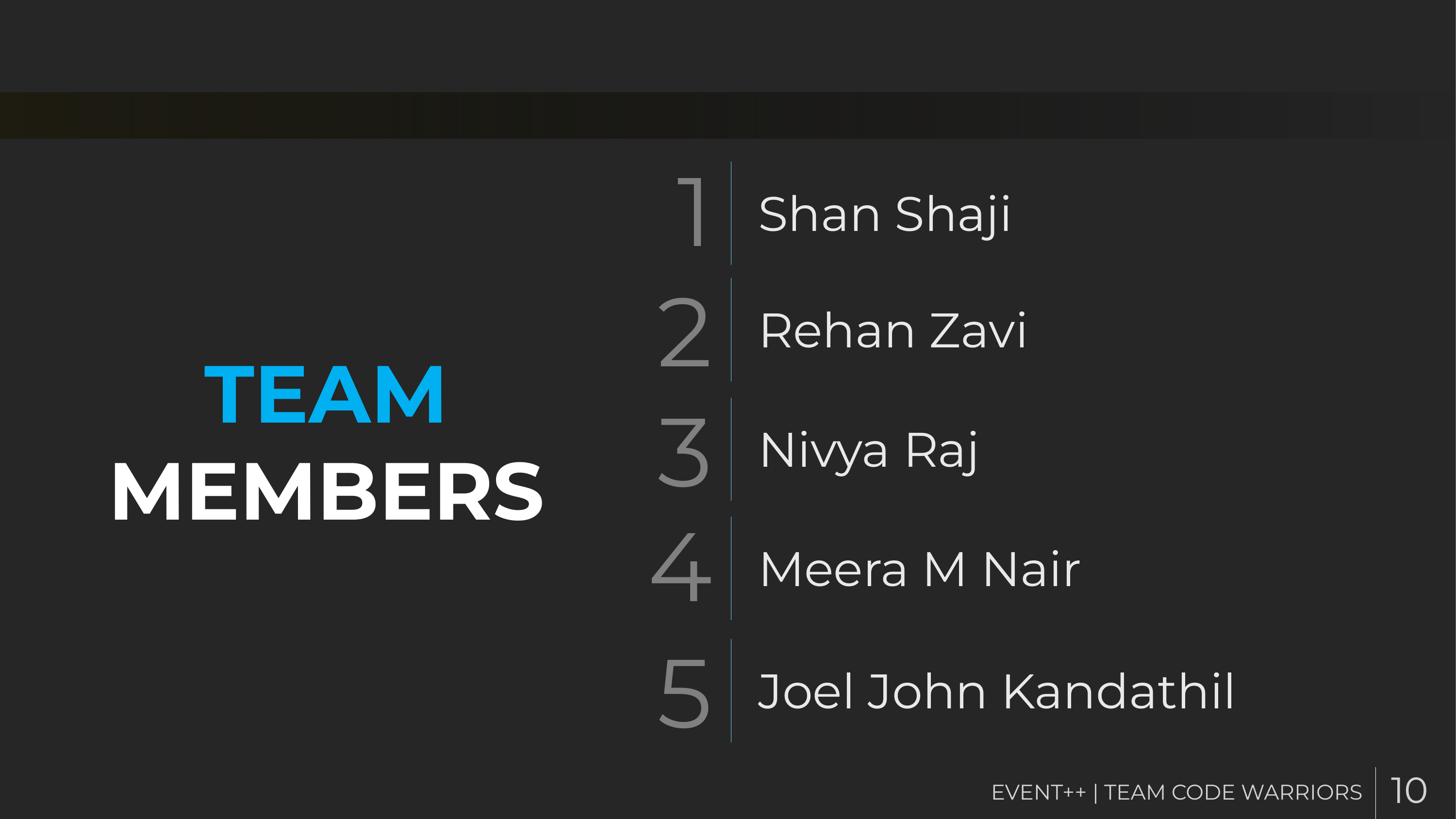

Shan Shaji
TEAM
MEMBERS
Rehan Zavi
Nivya Raj
Meera M Nair
Joel John Kandathil
EVENT++ | TEAM CODE WARRIORS
10